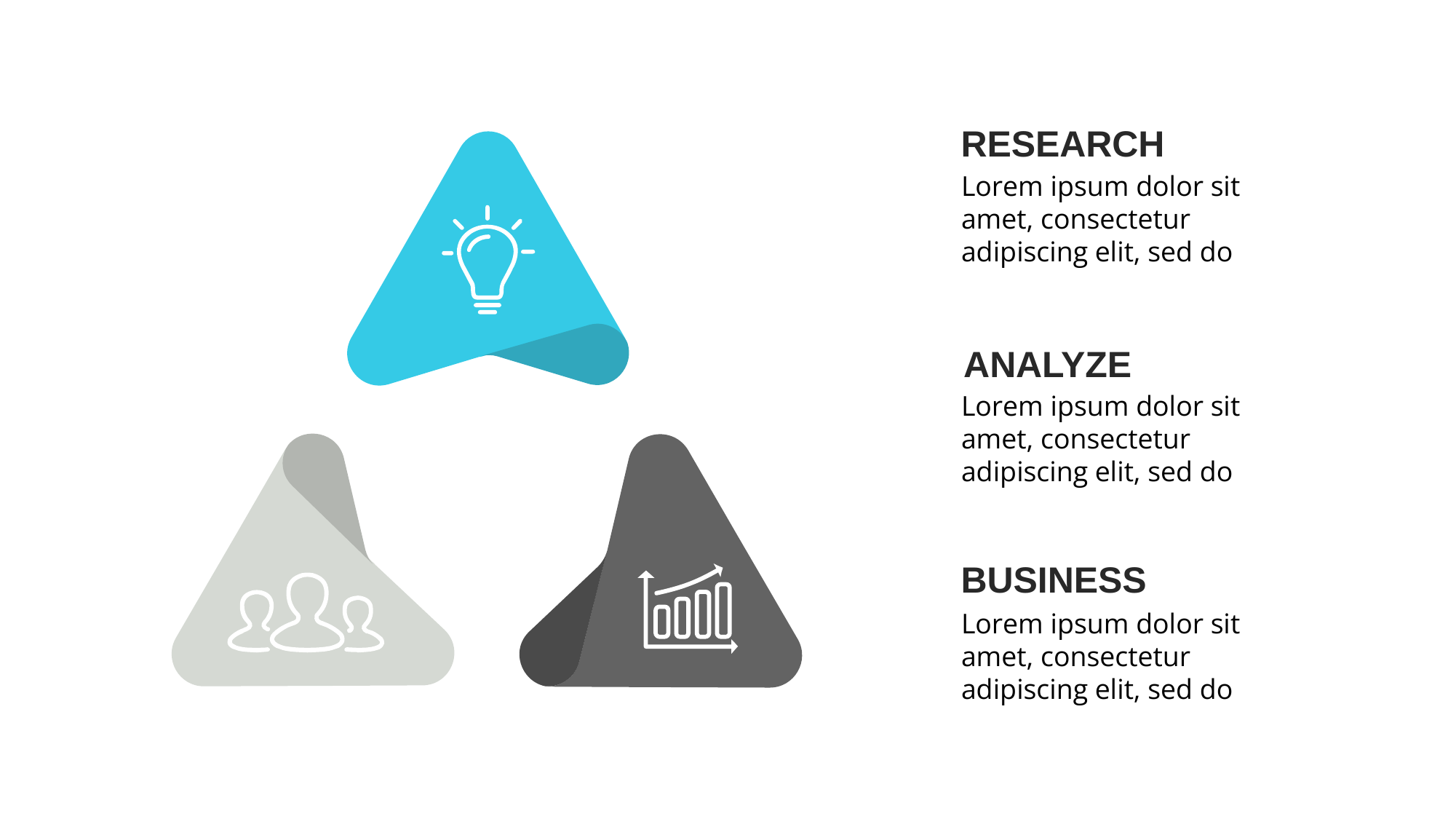

RESEARCH

Lorem ipsum dolor sit amet, consectetur adipiscing elit, sed do
ANALYZE
Lorem ipsum dolor sit amet, consectetur adipiscing elit, sed do

BUSINESS
Lorem ipsum dolor sit amet, consectetur adipiscing elit, sed do